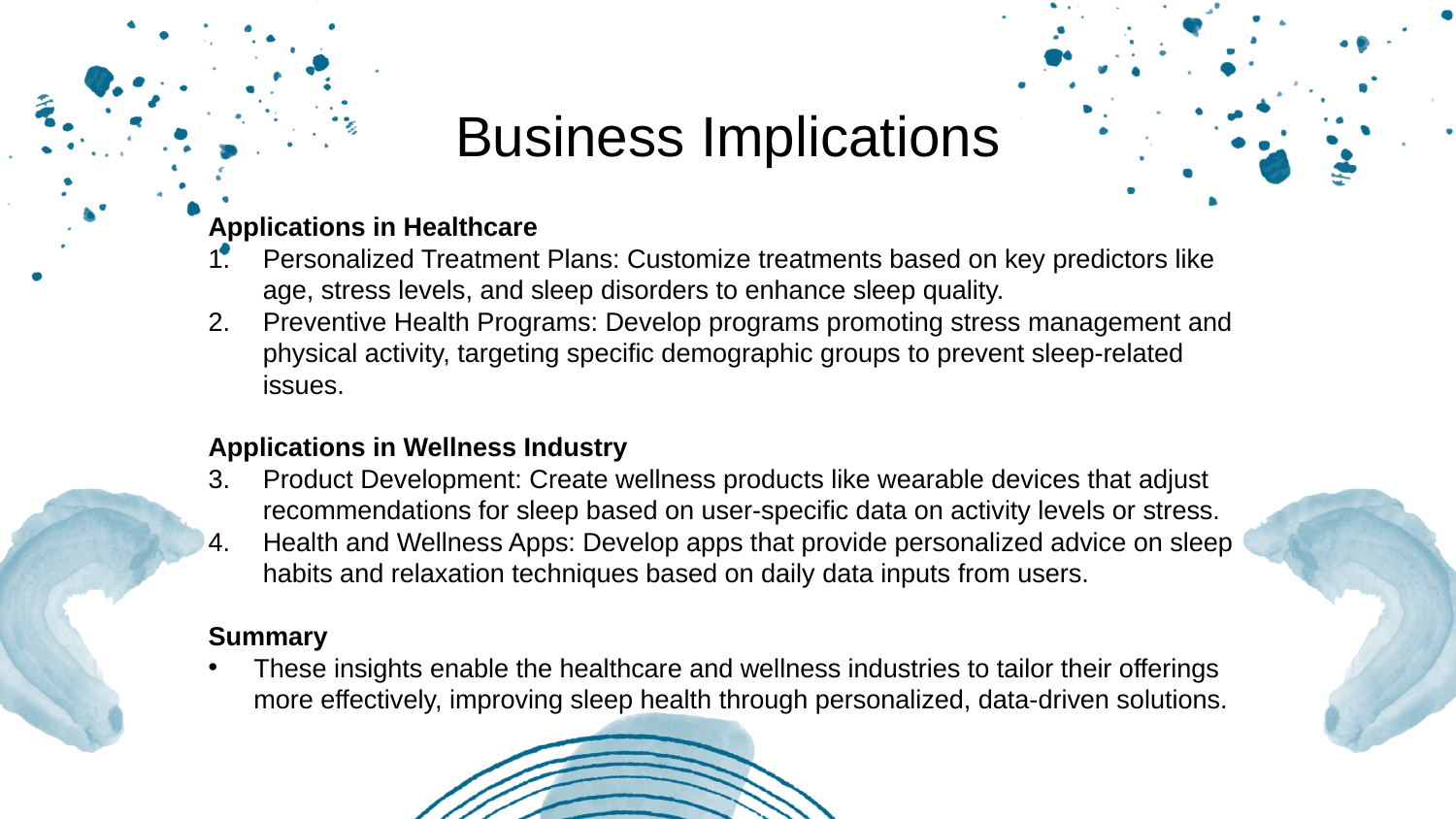

Business Implications

Applications in Healthcare
Personalized Treatment Plans: Customize treatments based on key predictors like age, stress levels, and sleep disorders to enhance sleep quality.
Preventive Health Programs: Develop programs promoting stress management and physical activity, targeting specific demographic groups to prevent sleep-related issues.

Applications in Wellness Industry
Product Development: Create wellness products like wearable devices that adjust recommendations for sleep based on user-specific data on activity levels or stress.
Health and Wellness Apps: Develop apps that provide personalized advice on sleep habits and relaxation techniques based on daily data inputs from users.

Summary
These insights enable the healthcare and wellness industries to tailor their offerings more effectively, improving sleep health through personalized, data-driven solutions.